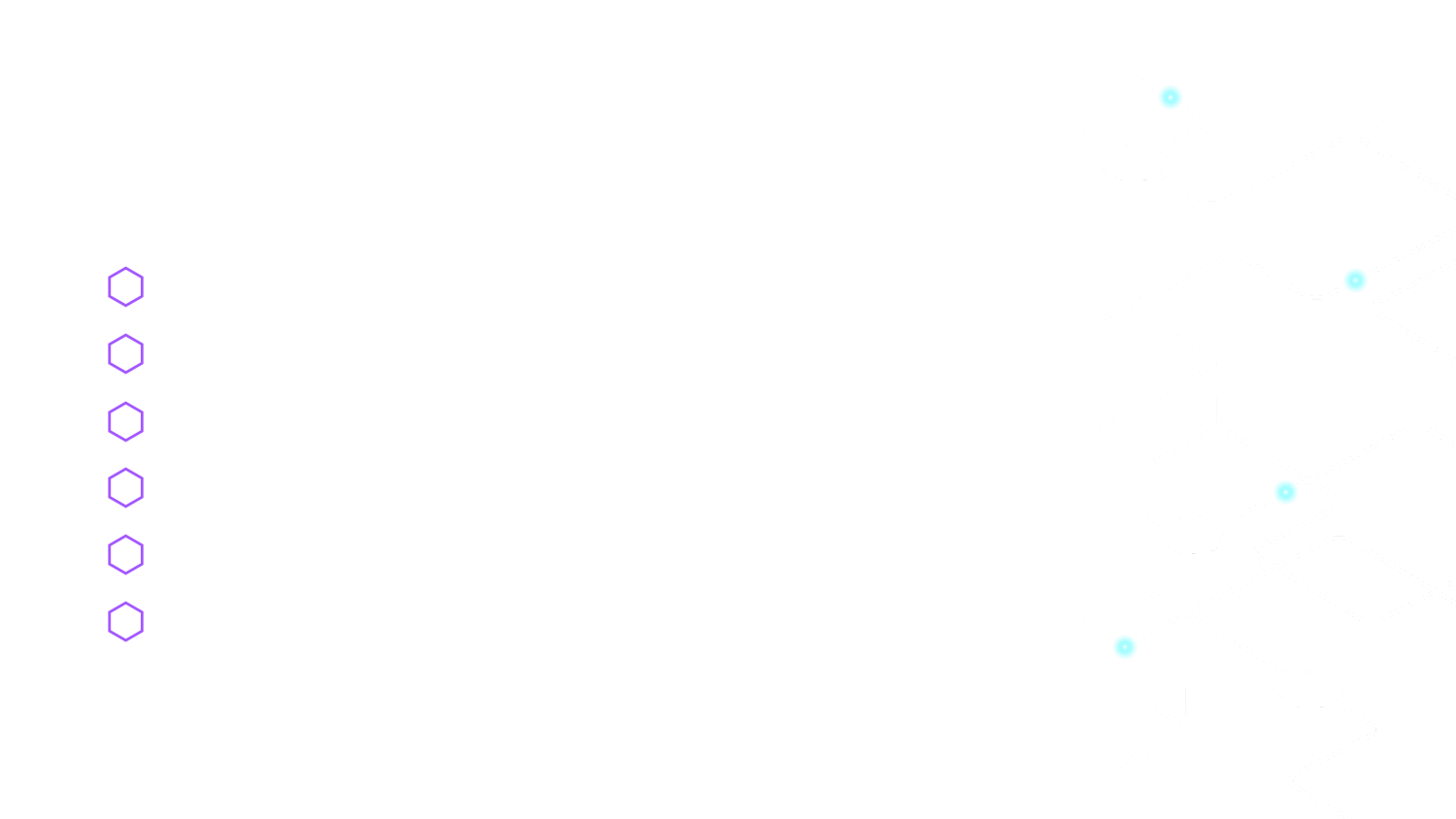

Non-Executable Packages

Also called library packages
Created for code re-usability
importable
Can have any name
doesn’t require a call to main function

5